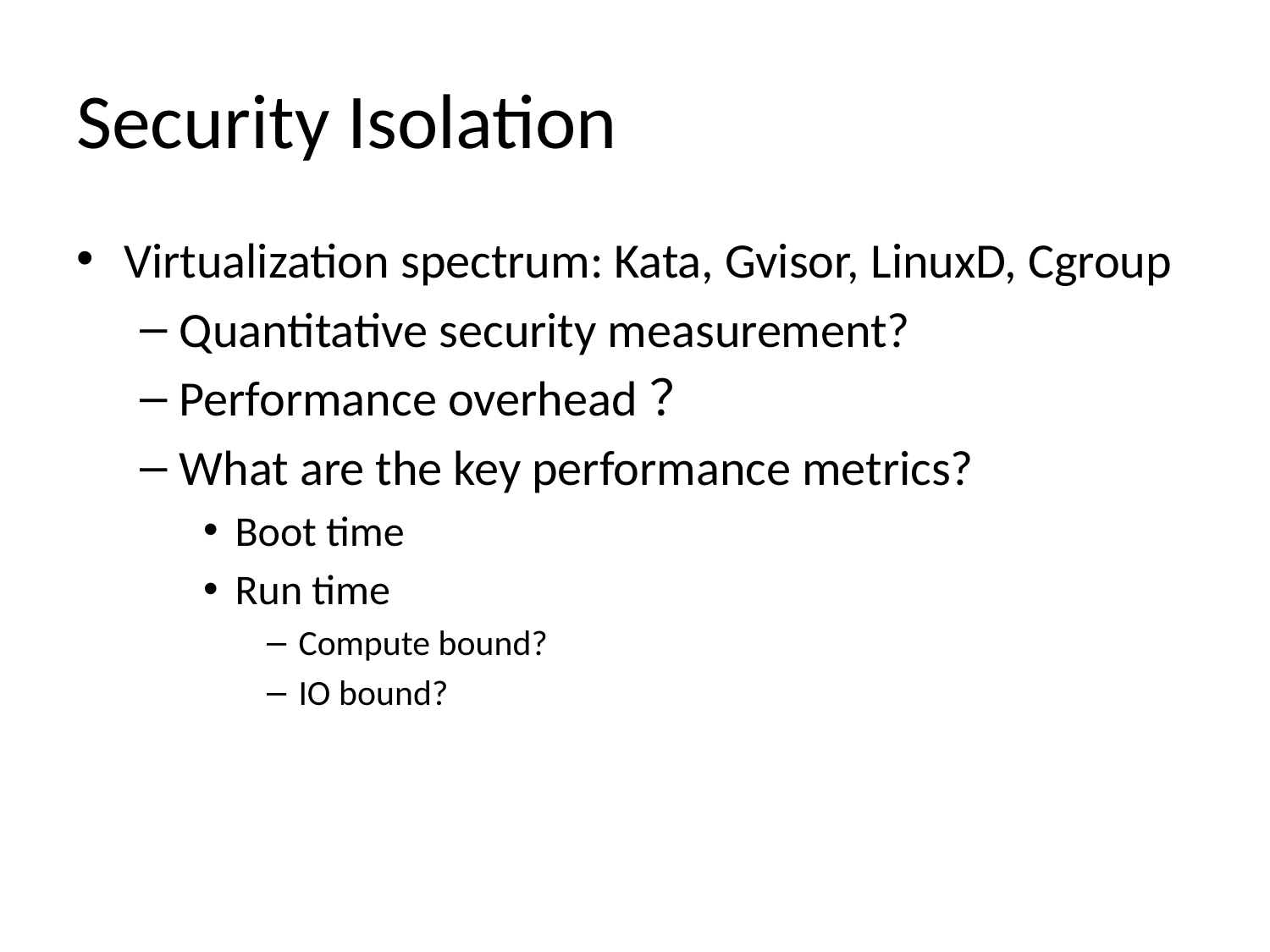

# Security Isolation
Virtualization spectrum: Kata, Gvisor, LinuxD, Cgroup
Quantitative security measurement?
Performance overhead？
What are the key performance metrics?
Boot time
Run time
Compute bound?
IO bound?